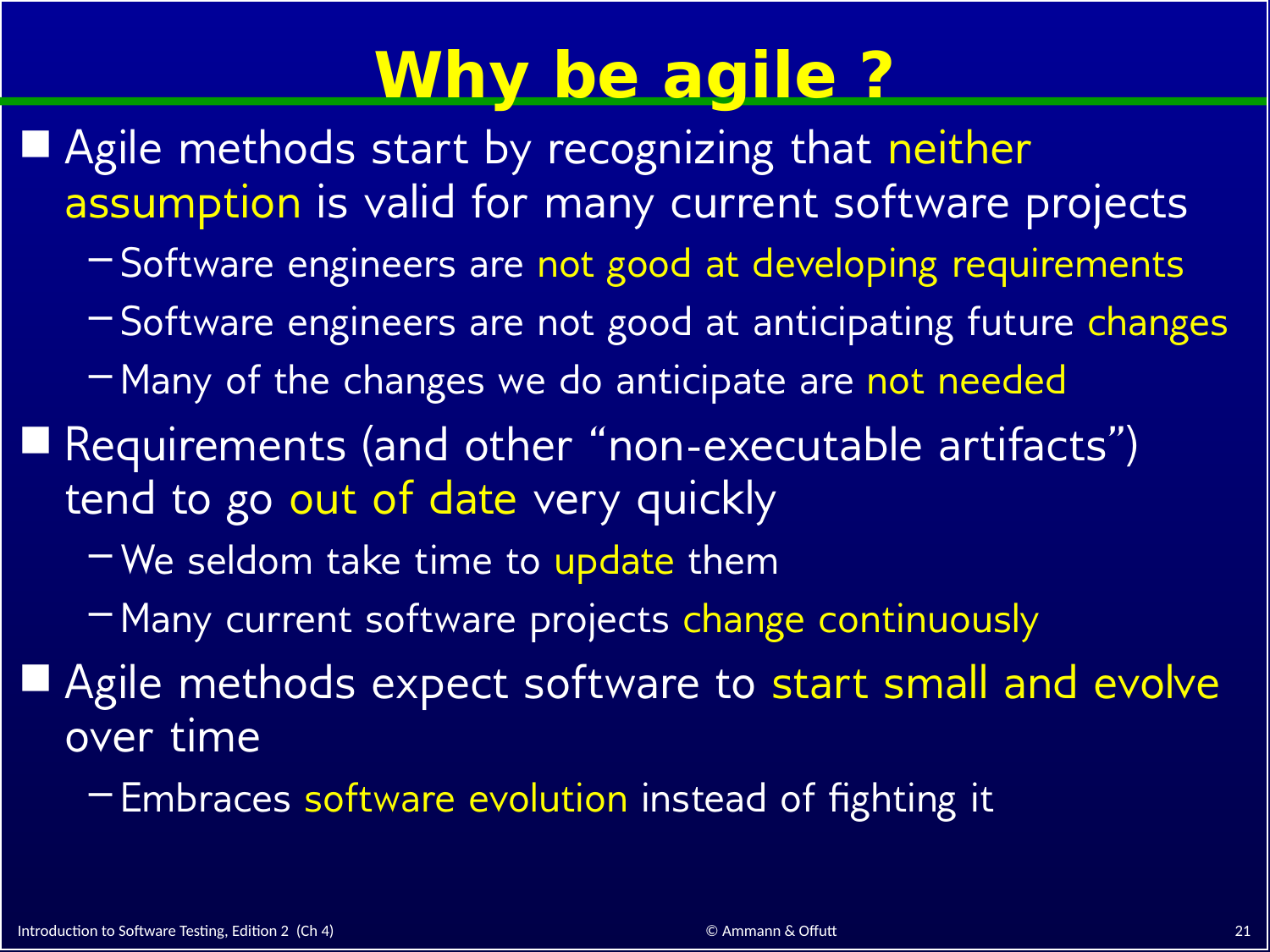

# Why be agile ?
Agile methods start by recognizing that neither assumption is valid for many current software projects
Software engineers are not good at developing requirements
Software engineers are not good at anticipating future changes
Many of the changes we do anticipate are not needed
Requirements (and other “non-executable artifacts”) tend to go out of date very quickly
We seldom take time to update them
Many current software projects change continuously
Agile methods expect software to start small and evolve over time
Embraces software evolution instead of fighting it
21
© Ammann & Offutt
Introduction to Software Testing, Edition 2  (Ch 4)